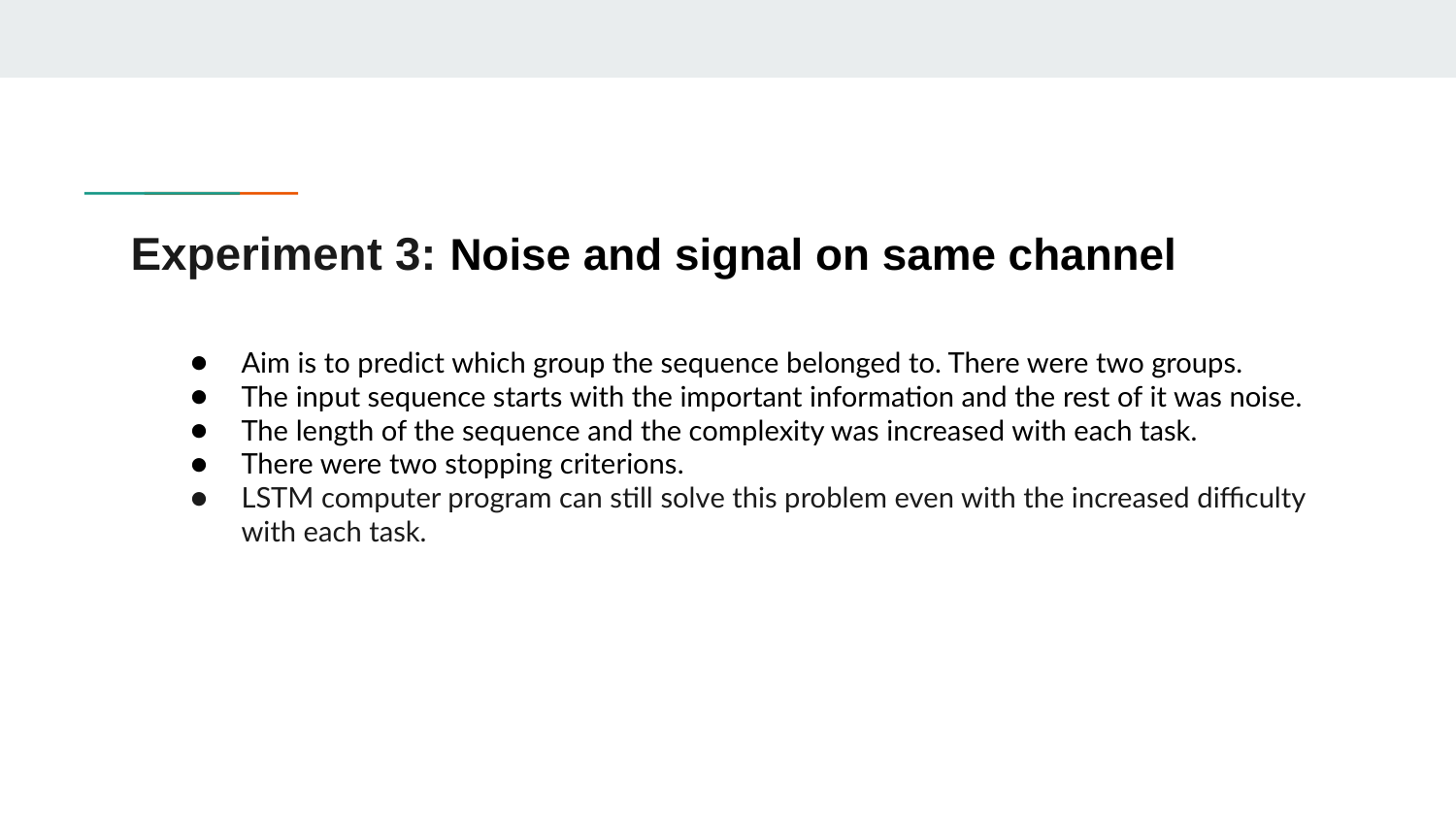

# Experiment 3: Noise and signal on same channel

Aim is to predict which group the sequence belonged to. There were two groups.
The input sequence starts with the important information and the rest of it was noise.
The length of the sequence and the complexity was increased with each task.
There were two stopping criterions.
LSTM computer program can still solve this problem even with the increased difficulty with each task.